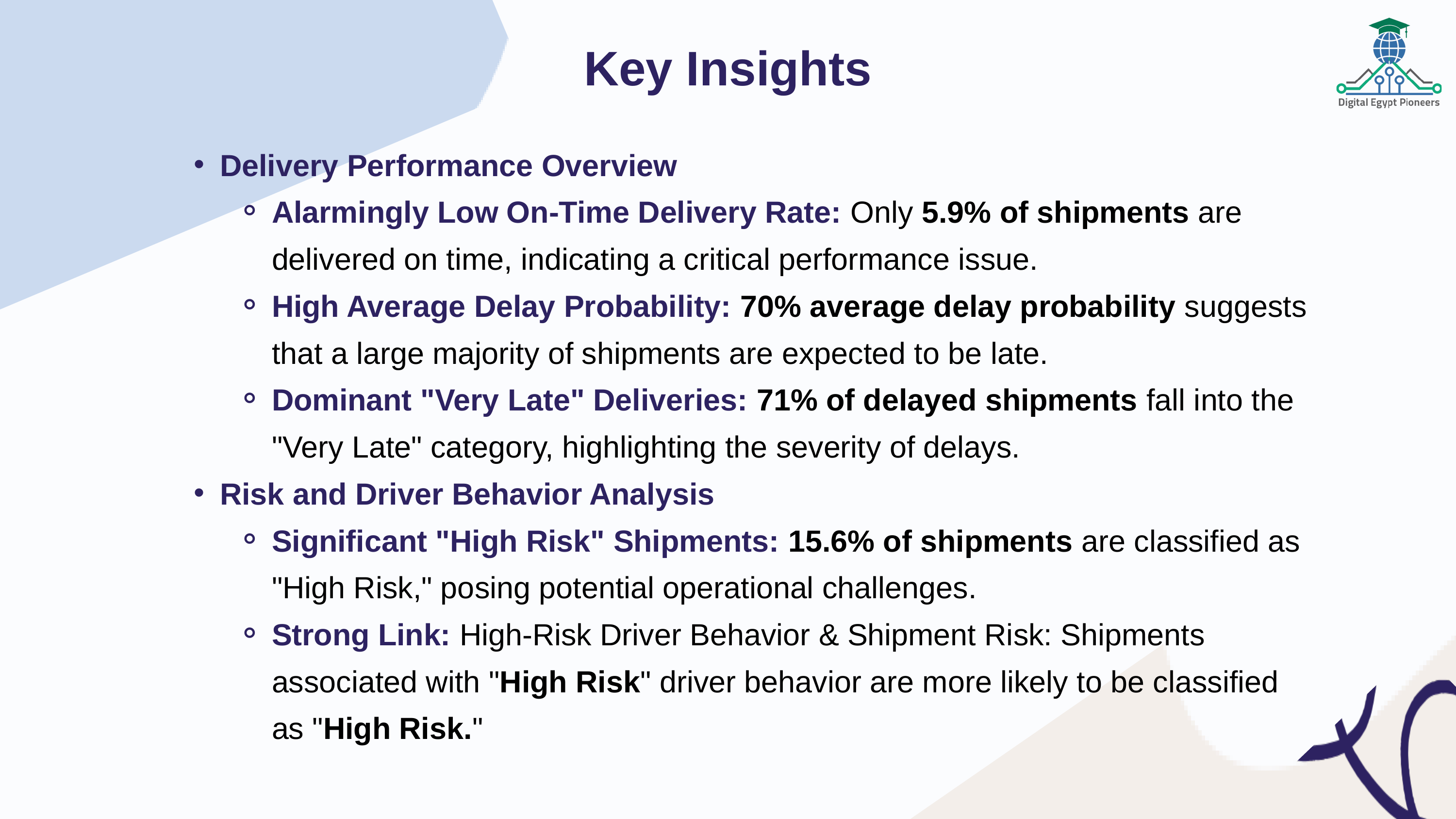

Key Insights
Delivery Performance Overview
Alarmingly Low On-Time Delivery Rate: Only 5.9% of shipments are delivered on time, indicating a critical performance issue.
High Average Delay Probability: 70% average delay probability suggests that a large majority of shipments are expected to be late.
Dominant "Very Late" Deliveries: 71% of delayed shipments fall into the "Very Late" category, highlighting the severity of delays.
Risk and Driver Behavior Analysis
Significant "High Risk" Shipments: 15.6% of shipments are classified as "High Risk," posing potential operational challenges.
Strong Link: High-Risk Driver Behavior & Shipment Risk: Shipments associated with "High Risk" driver behavior are more likely to be classified as "High Risk."